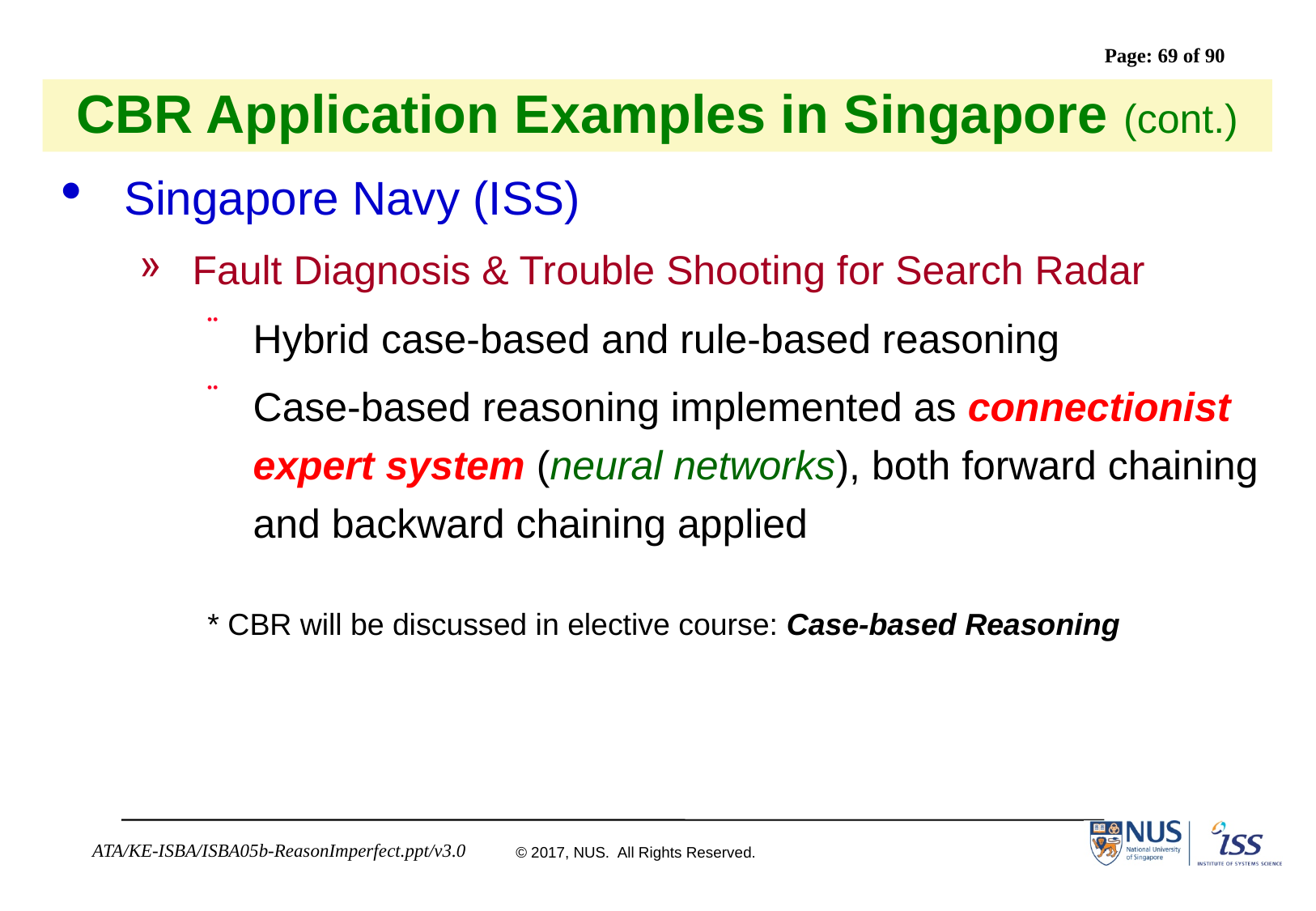

# CBR Application Examples in Singapore (cont.)
Singapore Navy (ISS)
Fault Diagnosis & Trouble Shooting for Search Radar
Hybrid case-based and rule-based reasoning
Case-based reasoning implemented as connectionist expert system (neural networks), both forward chaining and backward chaining applied

* CBR will be discussed in elective course: Case-based Reasoning